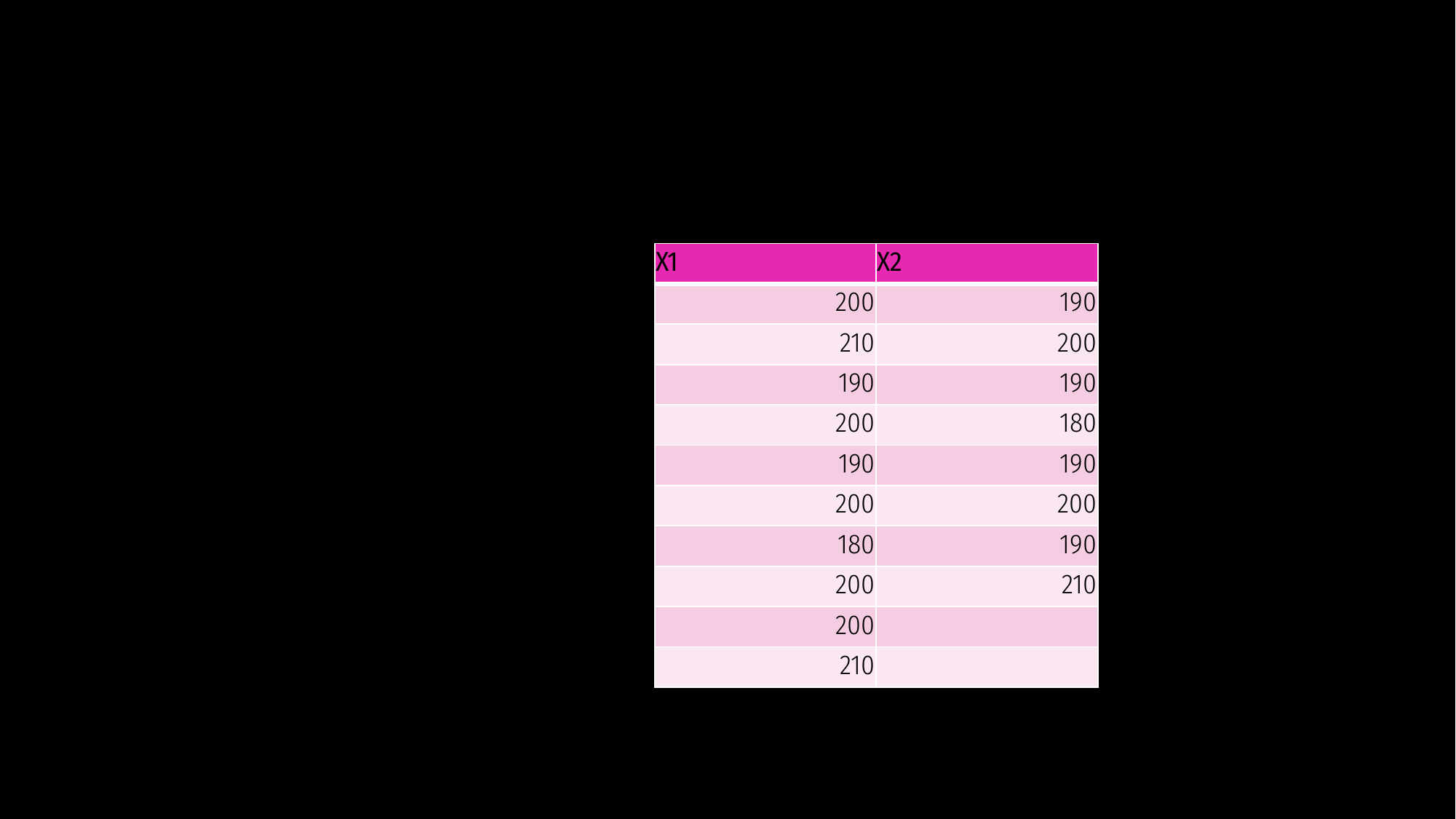

# Example two independent samples
| X1 | X2 |
| --- | --- |
| 200 | 190 |
| 210 | 200 |
| 190 | 190 |
| 200 | 180 |
| 190 | 190 |
| 200 | 200 |
| 180 | 190 |
| 200 | 210 |
| 200 |  |
| 210 |  |
Light bulbs 1 are made by company X while light bulbs 2 are made by company Y.  The following are the lifespan of the light bulbs in hours.

Are the two type of light bulbs significantly different?